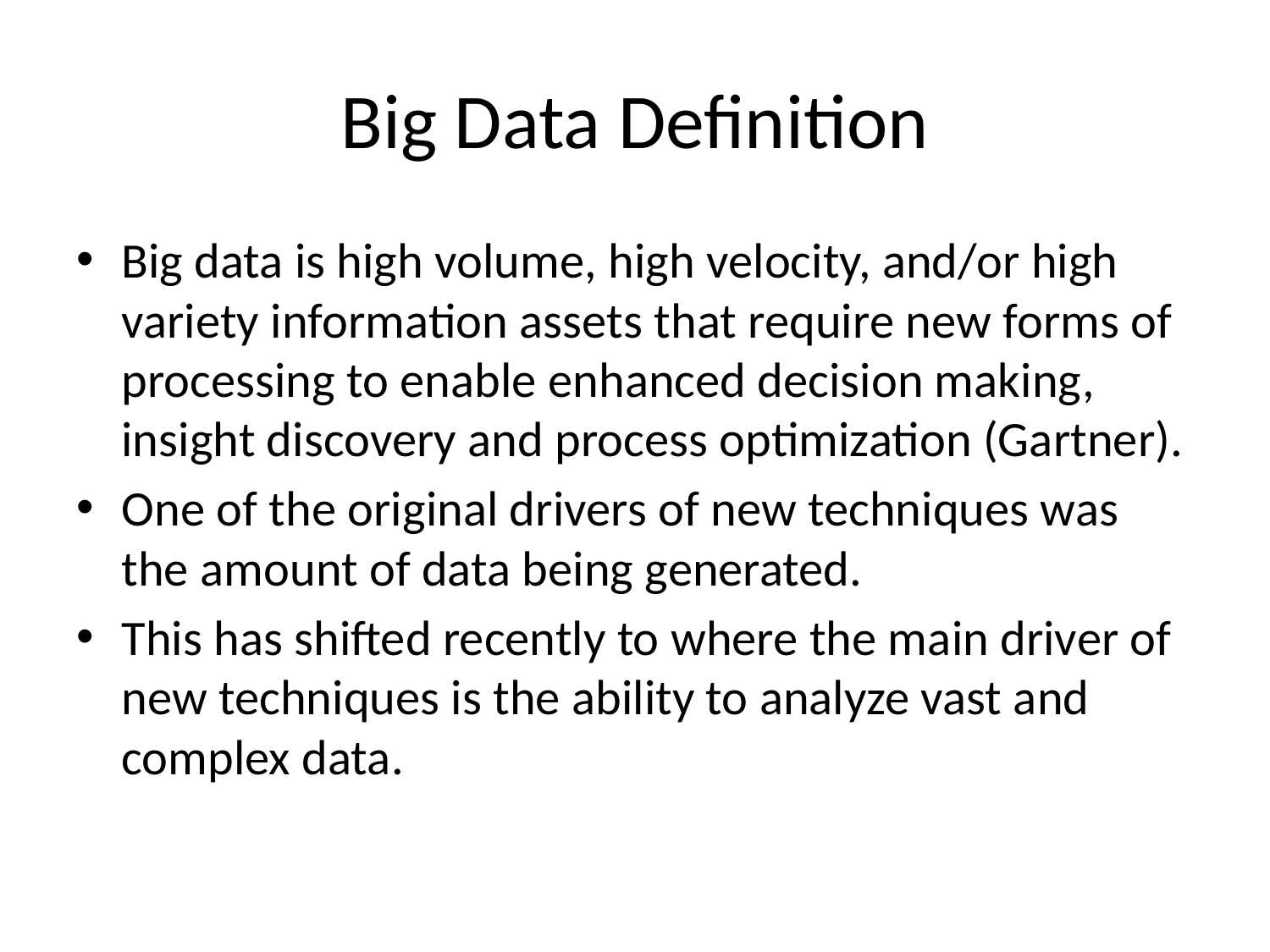

# Big Data Definition
Big data is high volume, high velocity, and/or high variety information assets that require new forms of processing to enable enhanced decision making, insight discovery and process optimization (Gartner).
One of the original drivers of new techniques was the amount of data being generated.
This has shifted recently to where the main driver of new techniques is the ability to analyze vast and complex data.